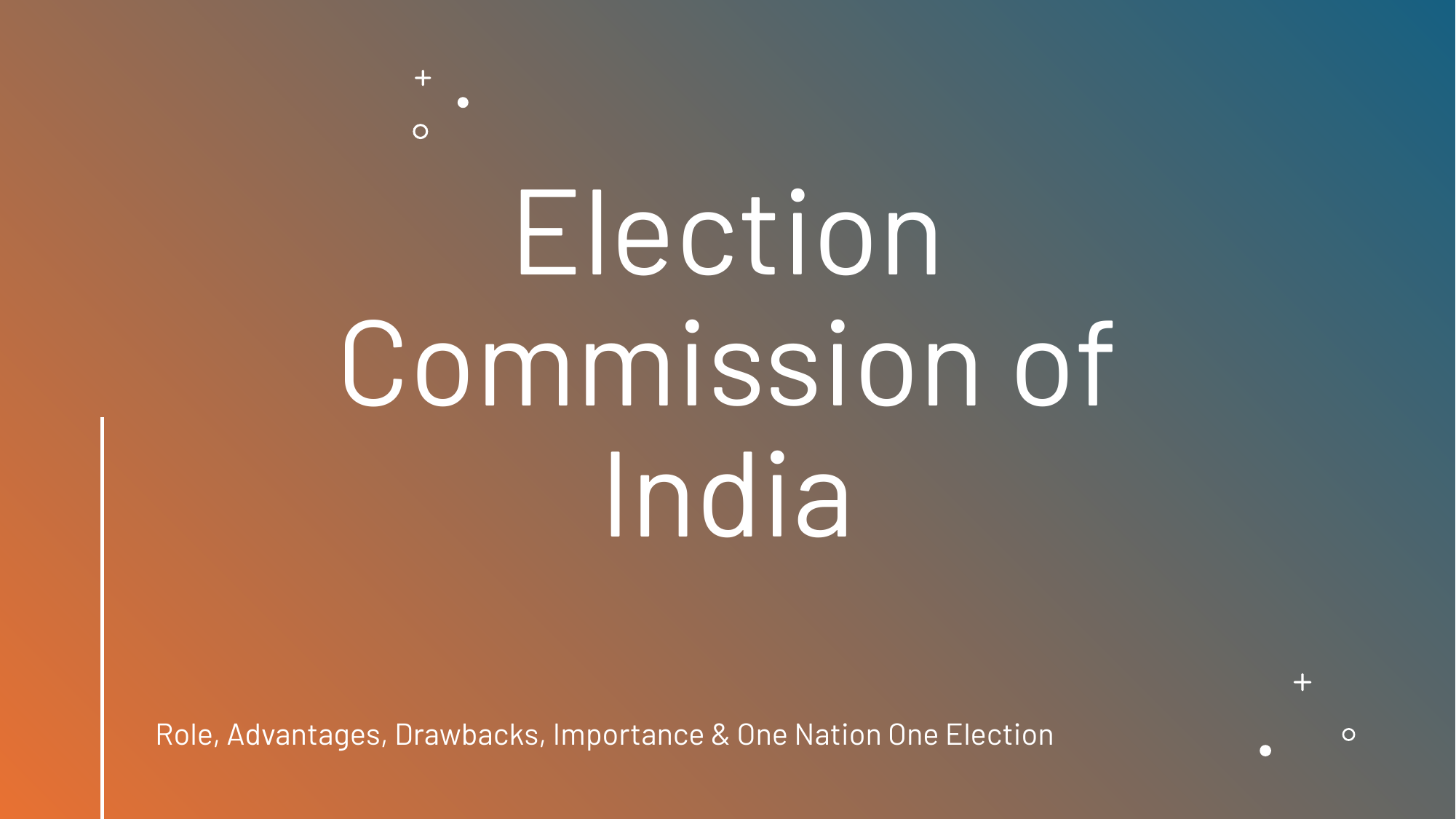

# Election Commission of India

Role, Advantages, Drawbacks, Importance & One Nation One Election